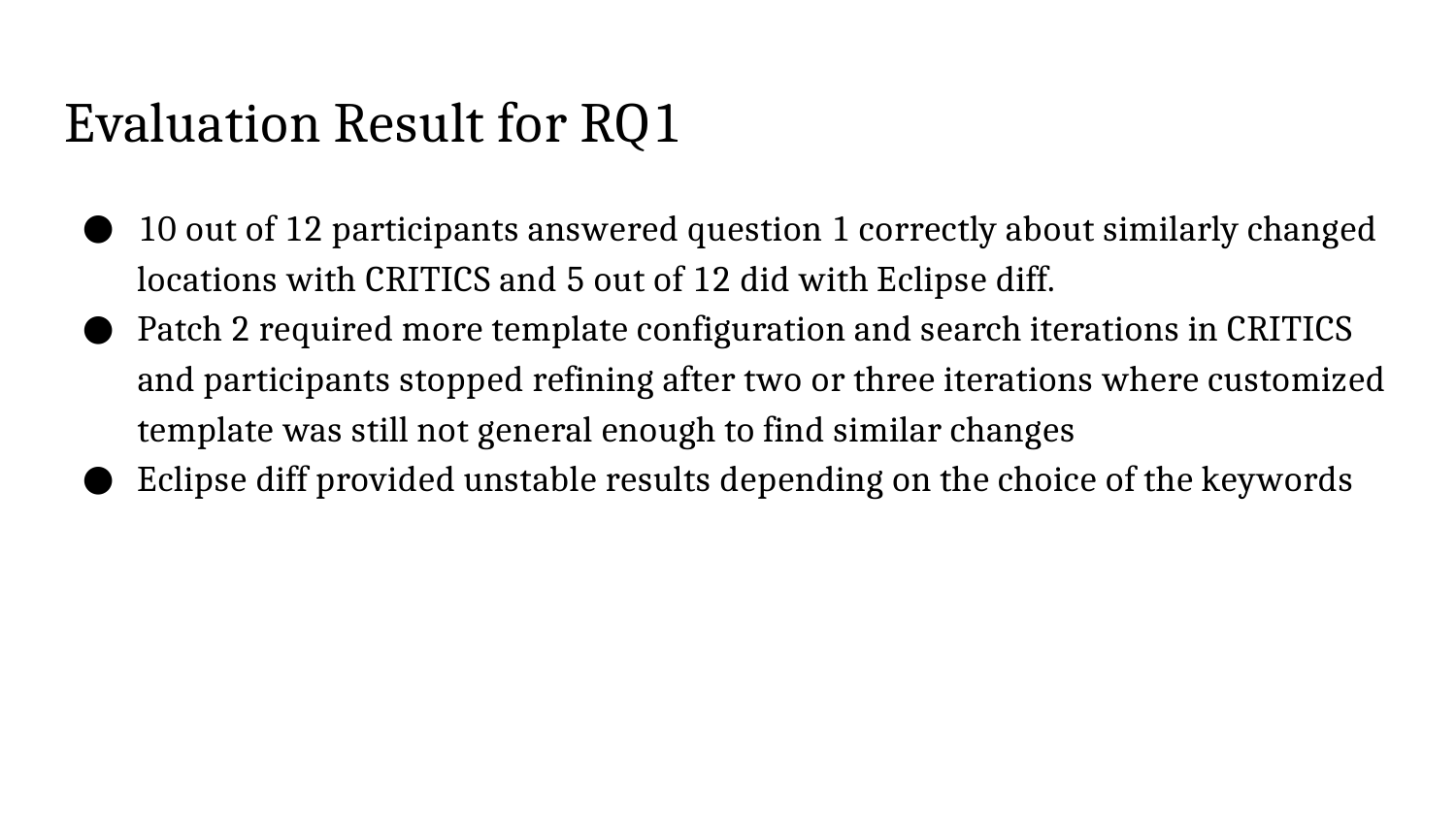

# Evaluation Result for RQ1
10 out of 12 participants answered question 1 correctly about similarly changed locations with CRITICS and 5 out of 12 did with Eclipse diff.
Patch 2 required more template configuration and search iterations in CRITICS and participants stopped refining after two or three iterations where customized template was still not general enough to find similar changes
Eclipse diff provided unstable results depending on the choice of the keywords